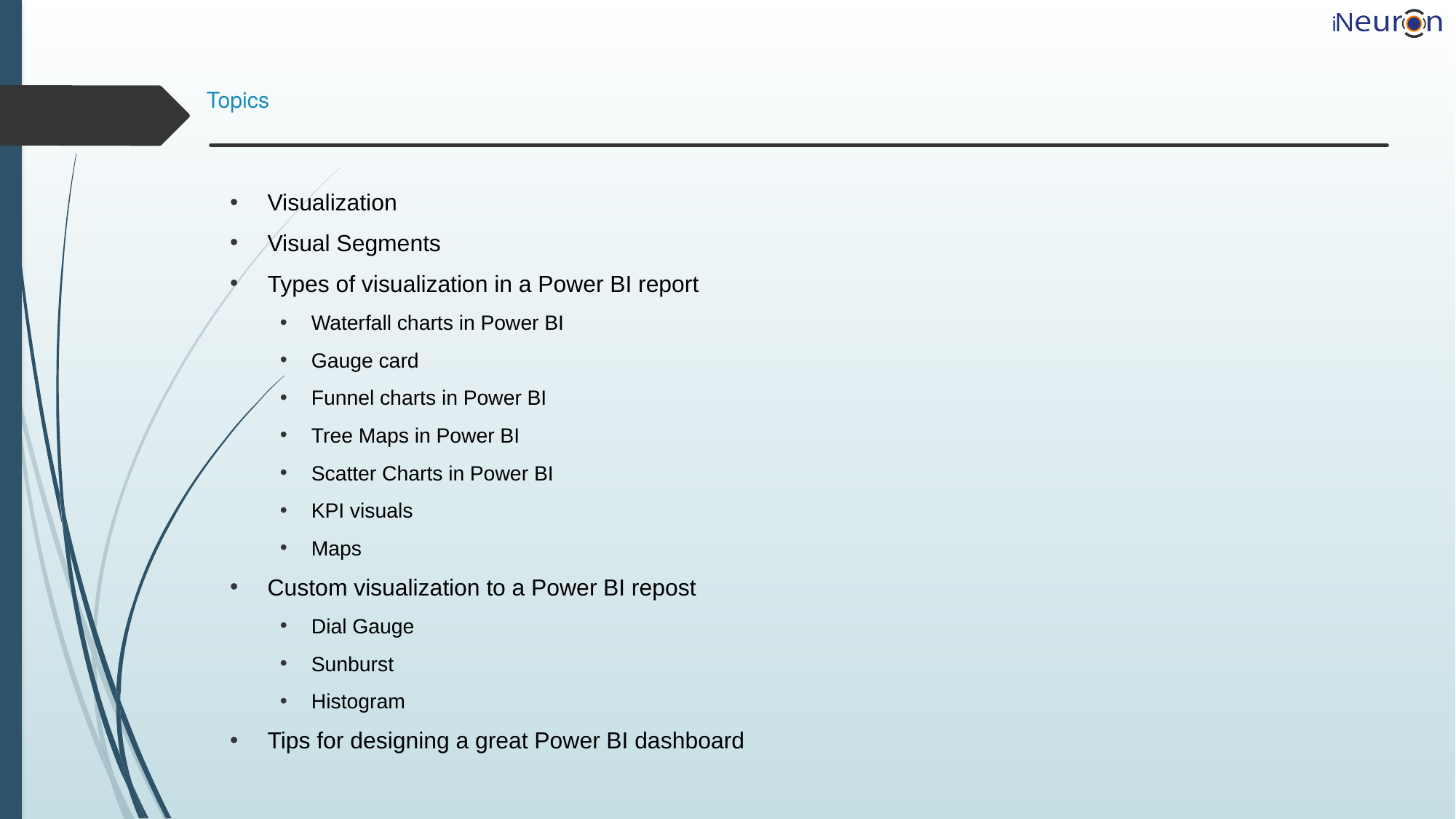

# Topics
Visualization
Visual Segments
Types of visualization in a Power BI report
Waterfall charts in Power BI
Gauge card
Funnel charts in Power BI
Tree Maps in Power BI
Scatter Charts in Power BI
KPI visuals
Maps
Custom visualization to a Power BI repost
Dial Gauge
Sunburst
Histogram
Tips for designing a great Power BI dashboard